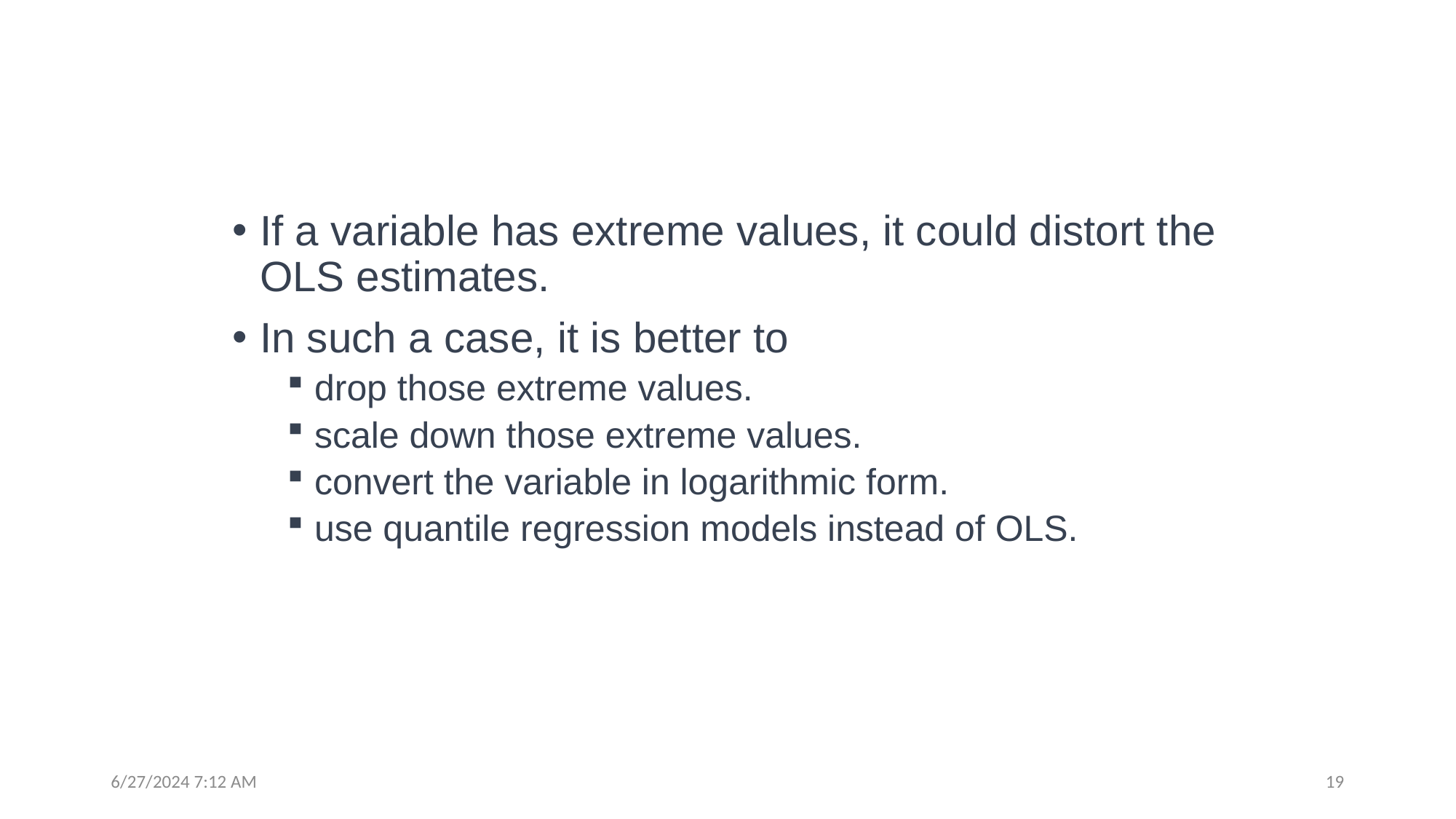

If a variable has extreme values, it could distort the OLS estimates.
In such a case, it is better to
drop those extreme values.
scale down those extreme values.
convert the variable in logarithmic form.
use quantile regression models instead of OLS.
6/27/2024 7:12 AM
19